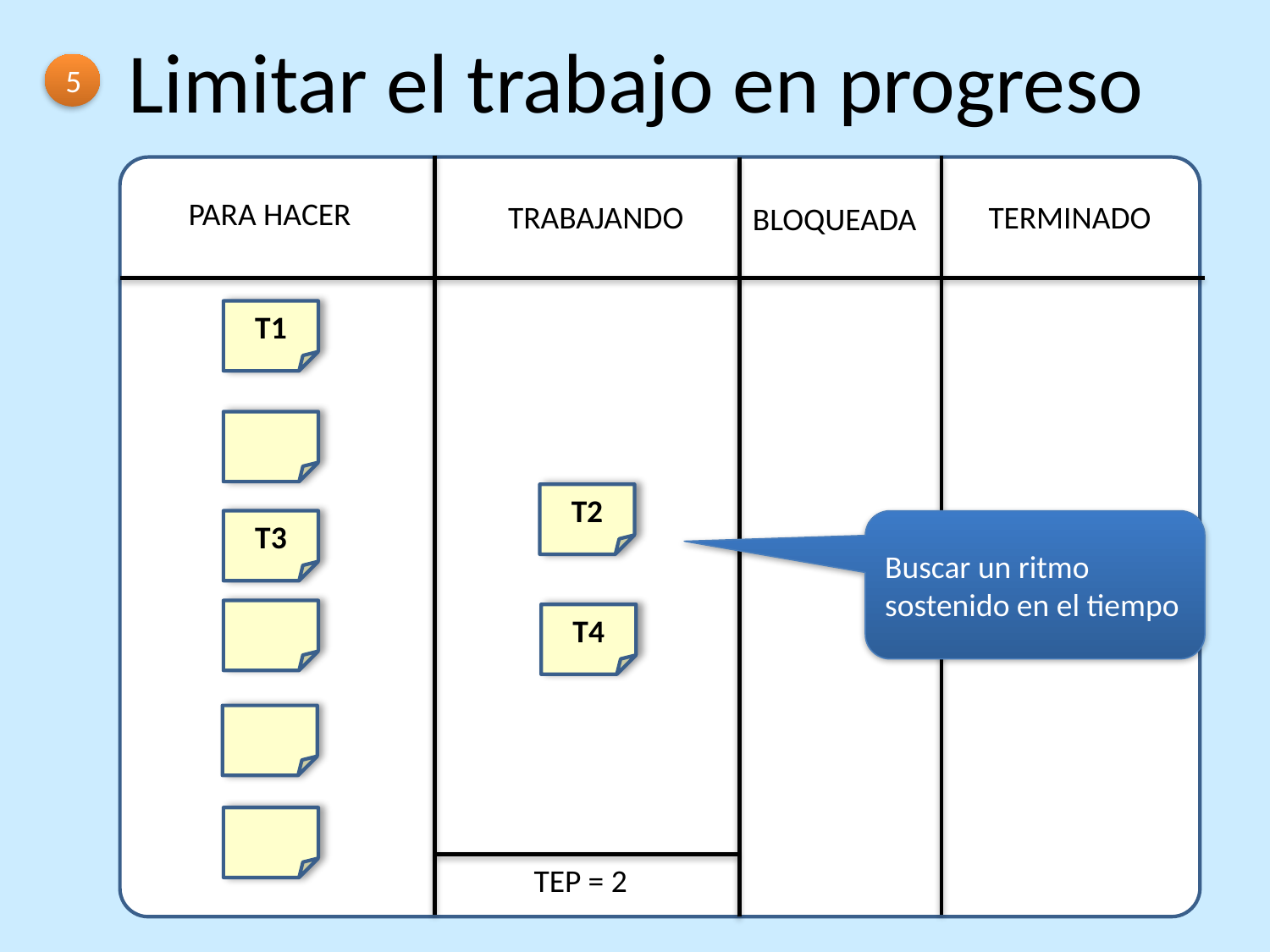

Limitar el trabajo en progreso
5

PARA HACER
TRABAJANDO
TERMINADO
BLOQUEADA
T1

T2
T3

T4

TEP = 2
Buscar un ritmo sostenido en el tiempo